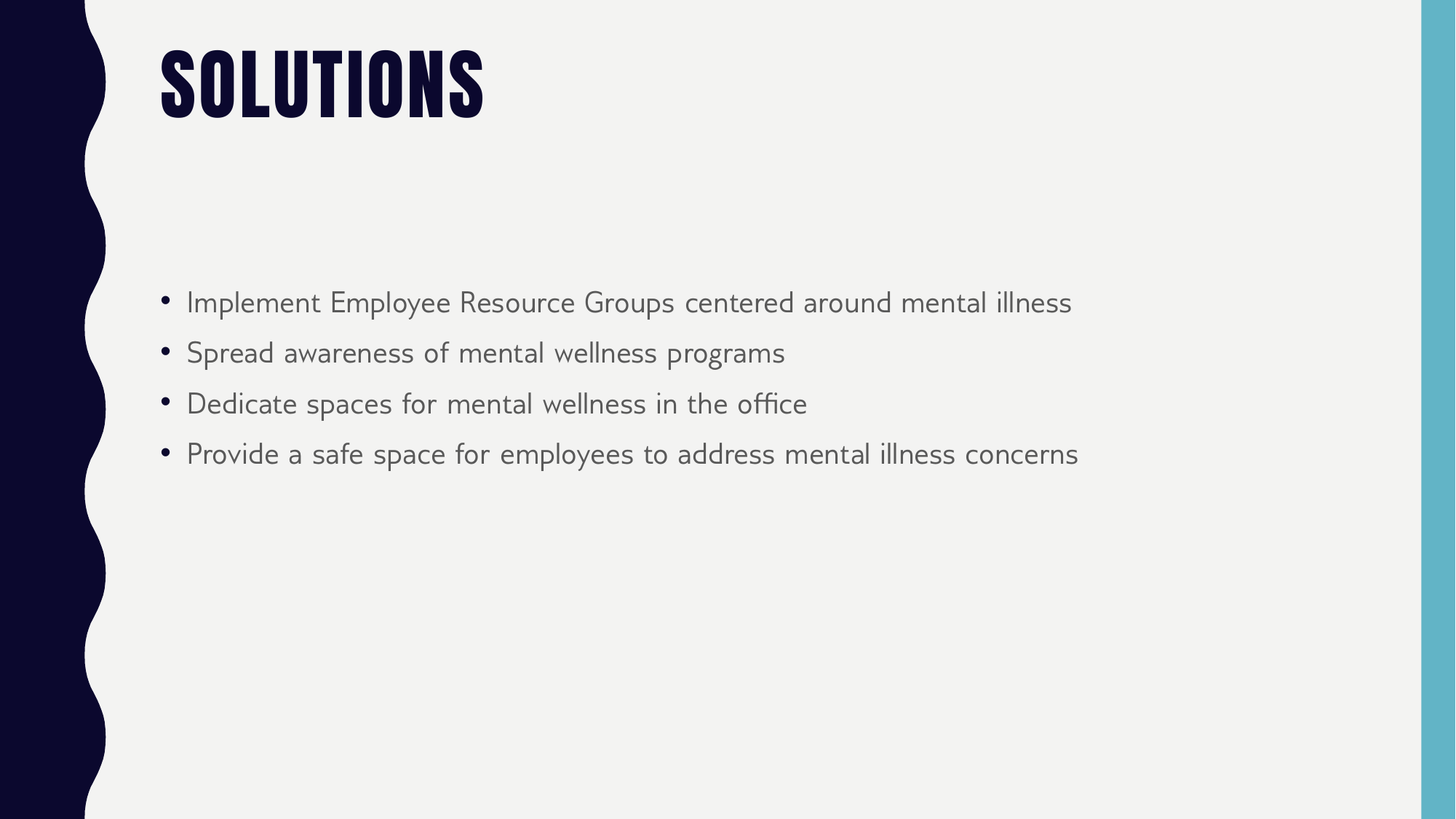

# solutions
Implement Employee Resource Groups centered around mental illness
Spread awareness of mental wellness programs
Dedicate spaces for mental wellness in the office
Provide a safe space for employees to address mental illness concerns